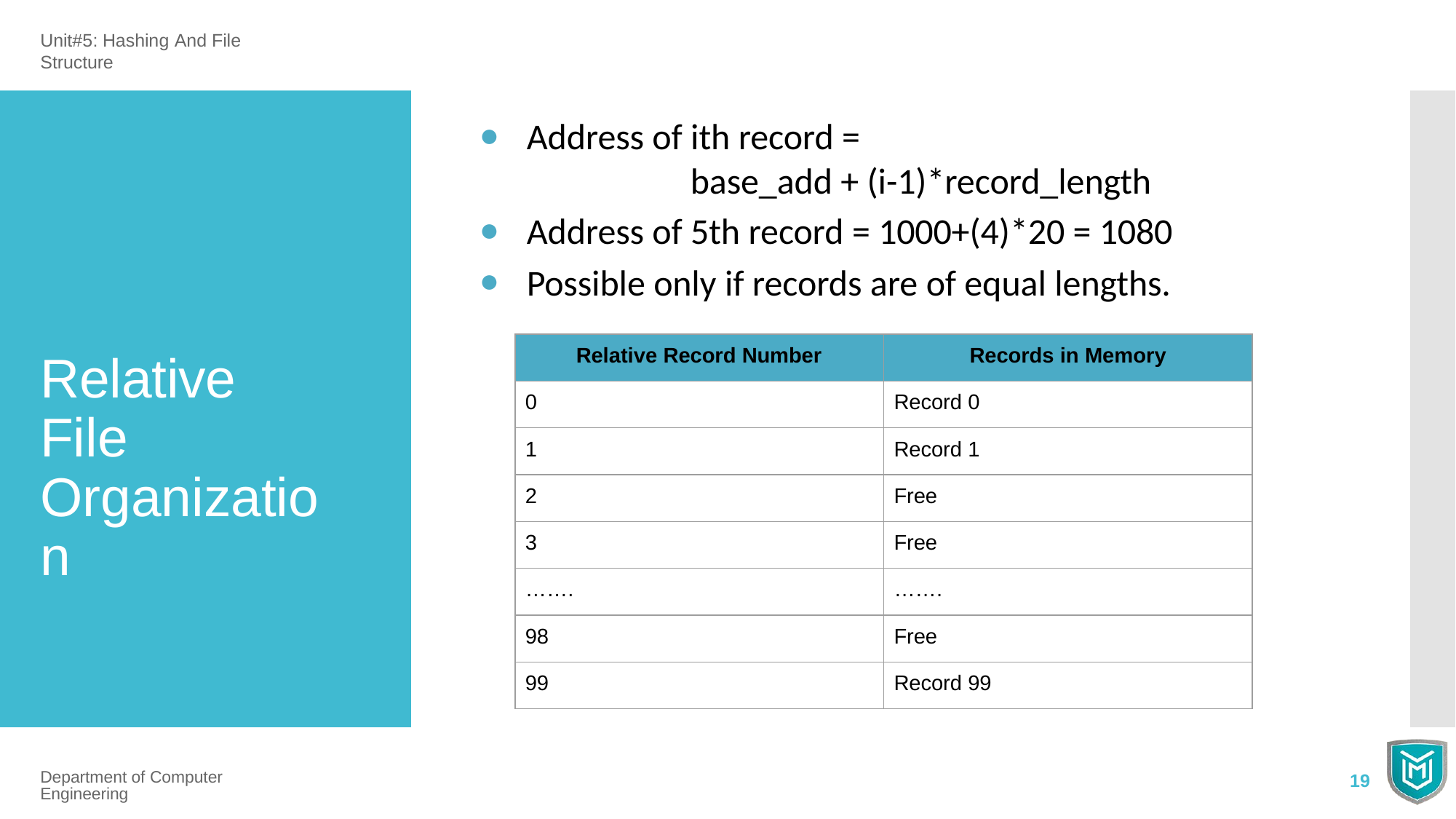

Unit#5: Hashing And File Structure
Address of ith record =
base_add + (i-1)*record_length
Address of 5th record = 1000+(4)*20 = 1080
Possible only if records are of equal lengths.
| Relative Record Number | Records in Memory |
| --- | --- |
| 0 | Record 0 |
| 1 | Record 1 |
| 2 | Free |
| 3 | Free |
| ……. | ……. |
| 98 | Free |
| 99 | Record 99 |
Relative File  Organization
Department of Computer Engineering
19